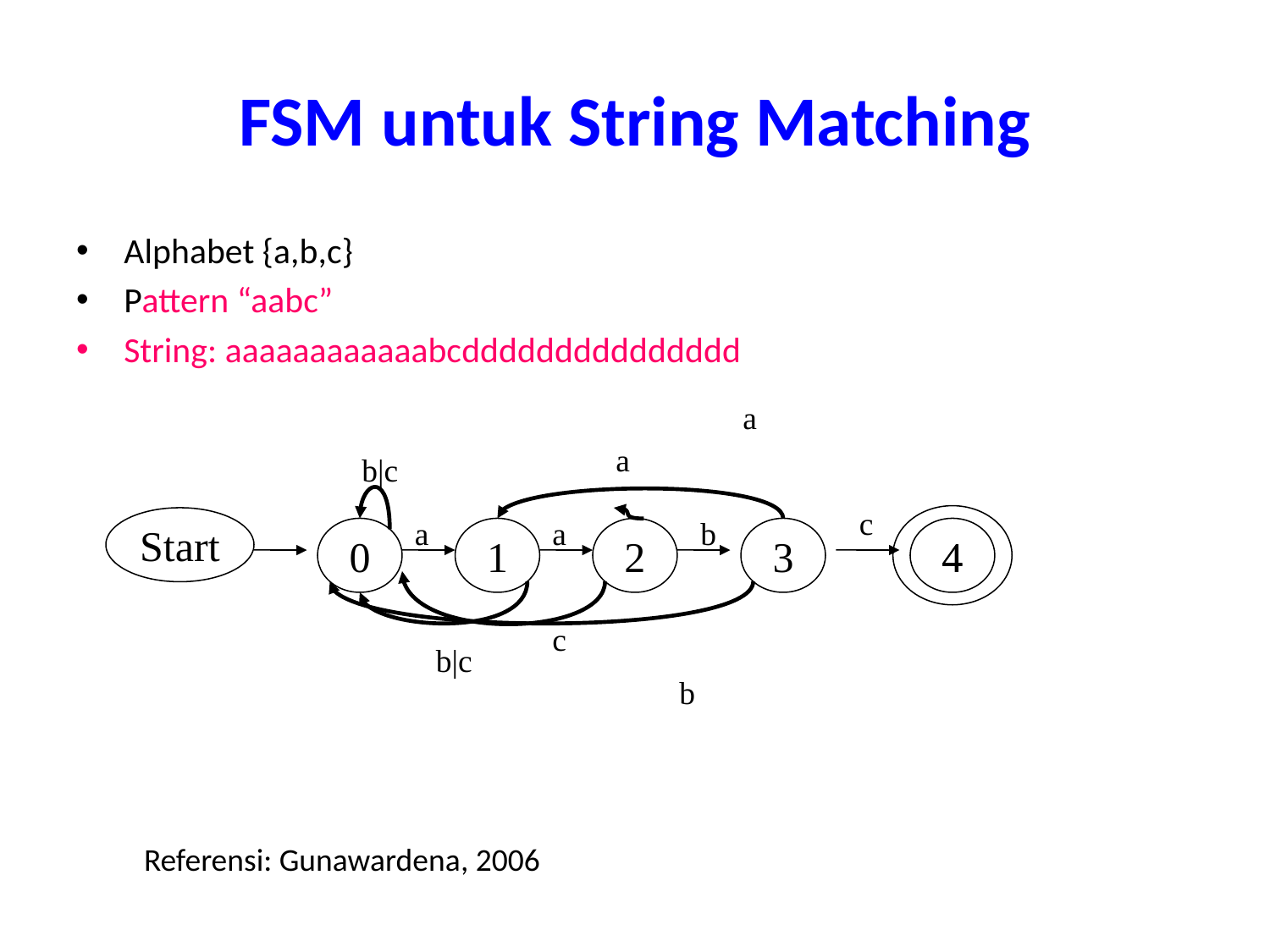

# FSM untuk String Matching
Alphabet {a,b,c}
Pattern “aabc”
String: aaaaaaaaaaaabcddddddddddddddd

a
a
b|c
c
4
Start
a
a
b
0
1
2
3
4

c
b|c
b
Referensi: Gunawardena, 2006